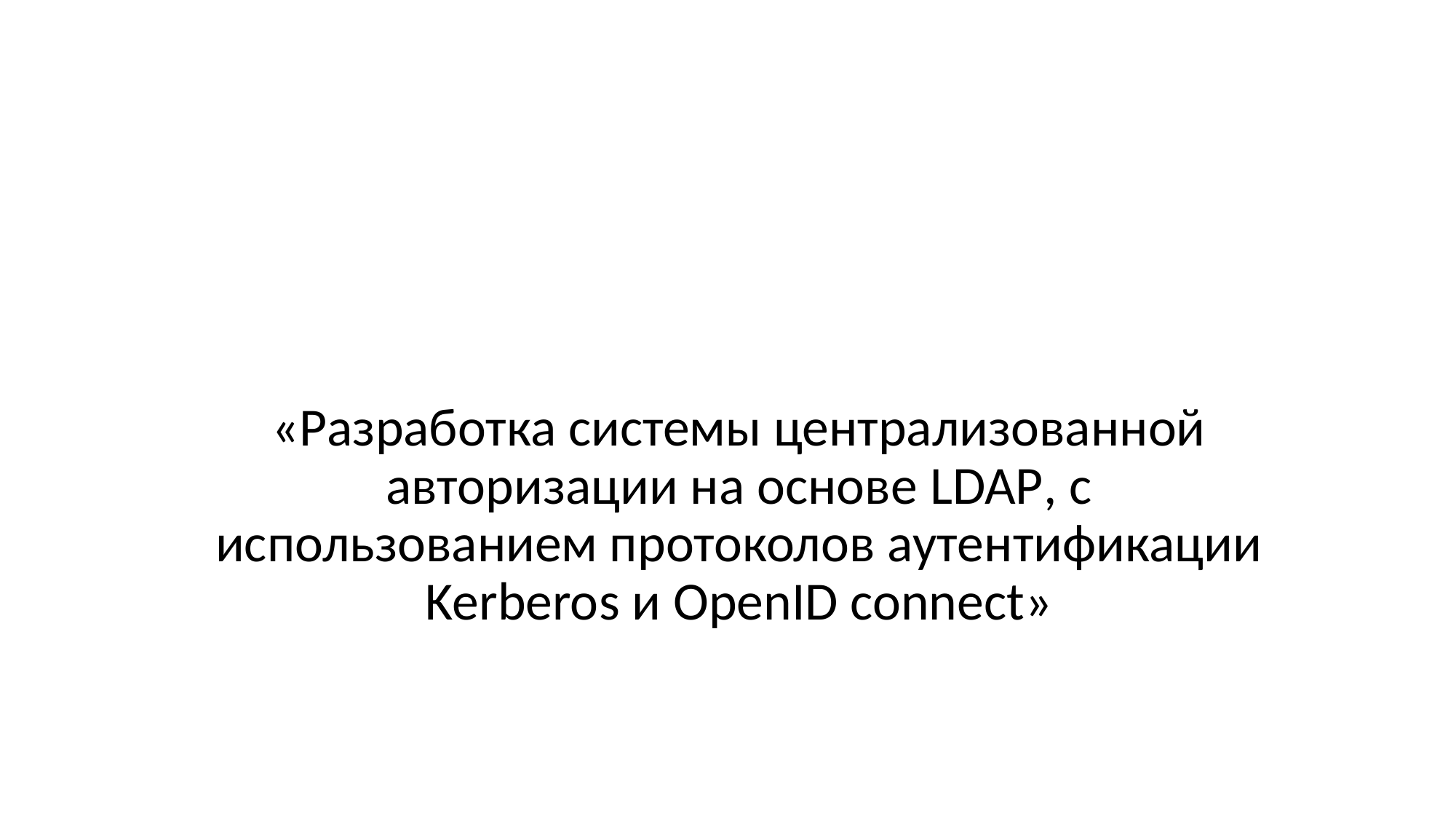

# «Разработка системы централизованной авторизации на основе LDAP, с использованием протоколов аутентификации Kerberos и OpenID connect»